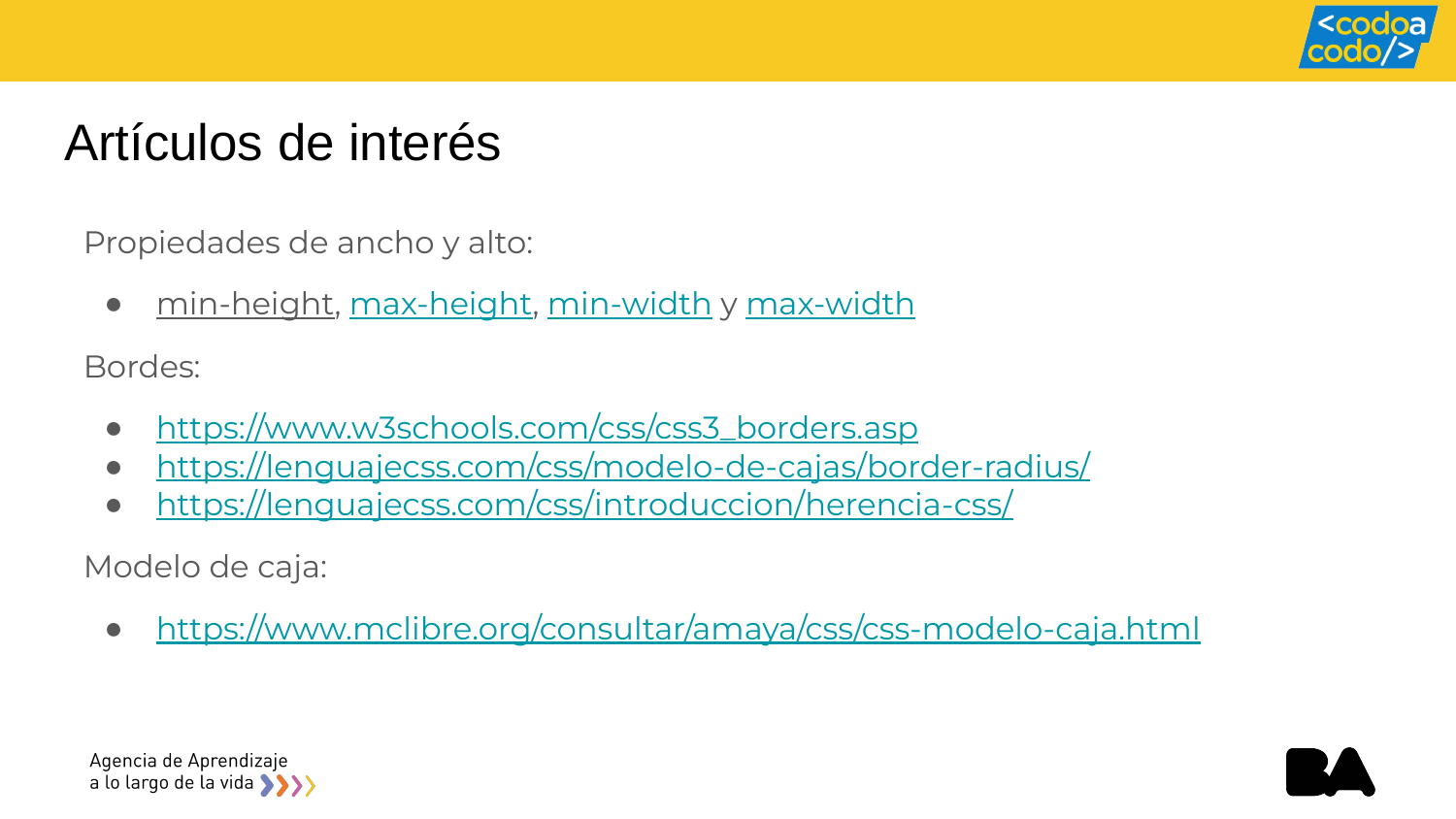

# Artículos de interés
Propiedades de ancho y alto:
min-height, max-height, min-width y max-width
Bordes:
https://www.w3schools.com/css/css3_borders.asp
https://lenguajecss.com/css/modelo-de-cajas/border-radius/
https://lenguajecss.com/css/introduccion/herencia-css/
Modelo de caja:
https://www.mclibre.org/consultar/amaya/css/css-modelo-caja.html